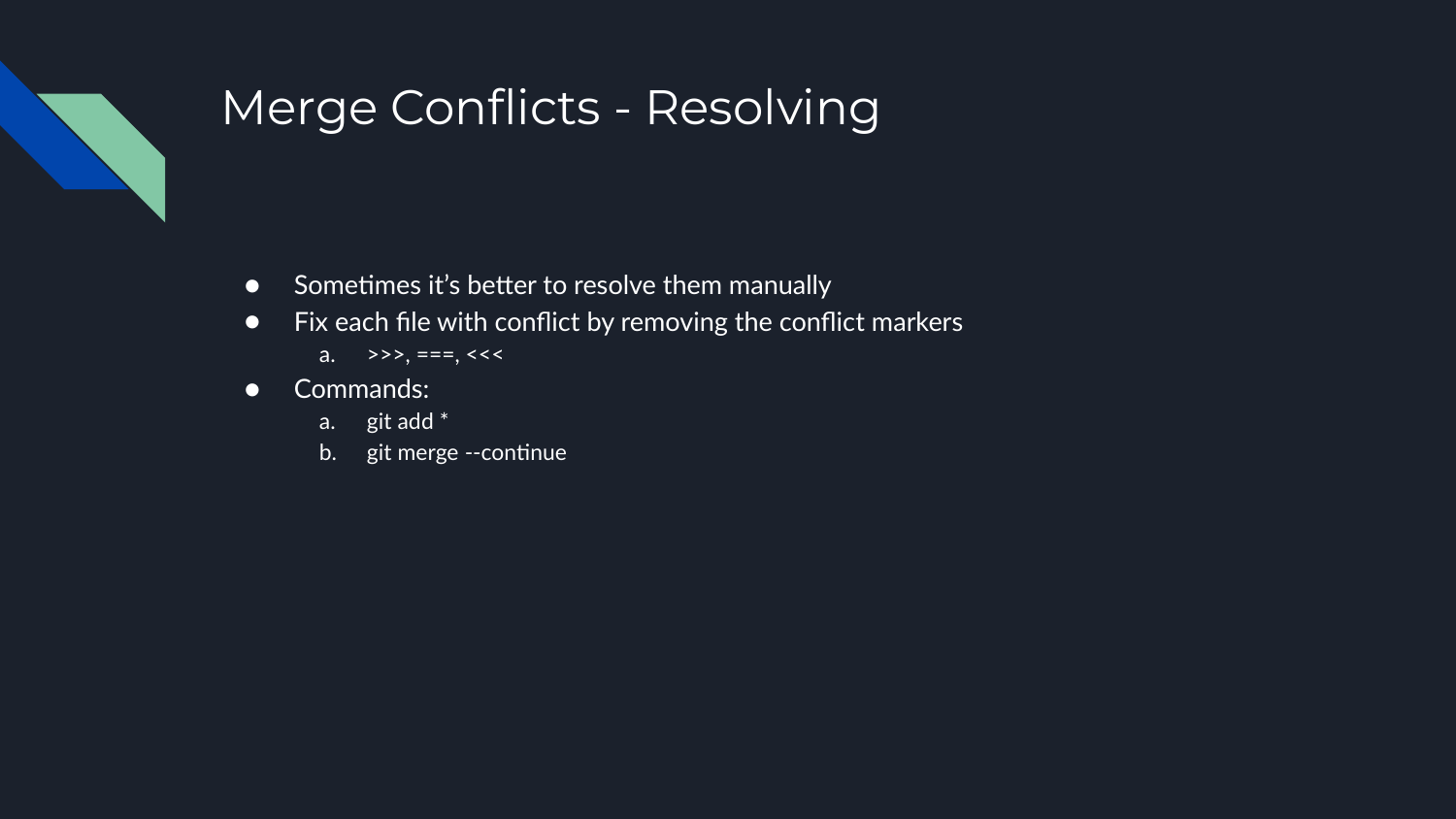

# Merge Conflicts - Resolving
Sometimes it’s better to resolve them manually
Fix each file with conflict by removing the conflict markers
>>>, ===, <<<
Commands:
git add *
git merge --continue